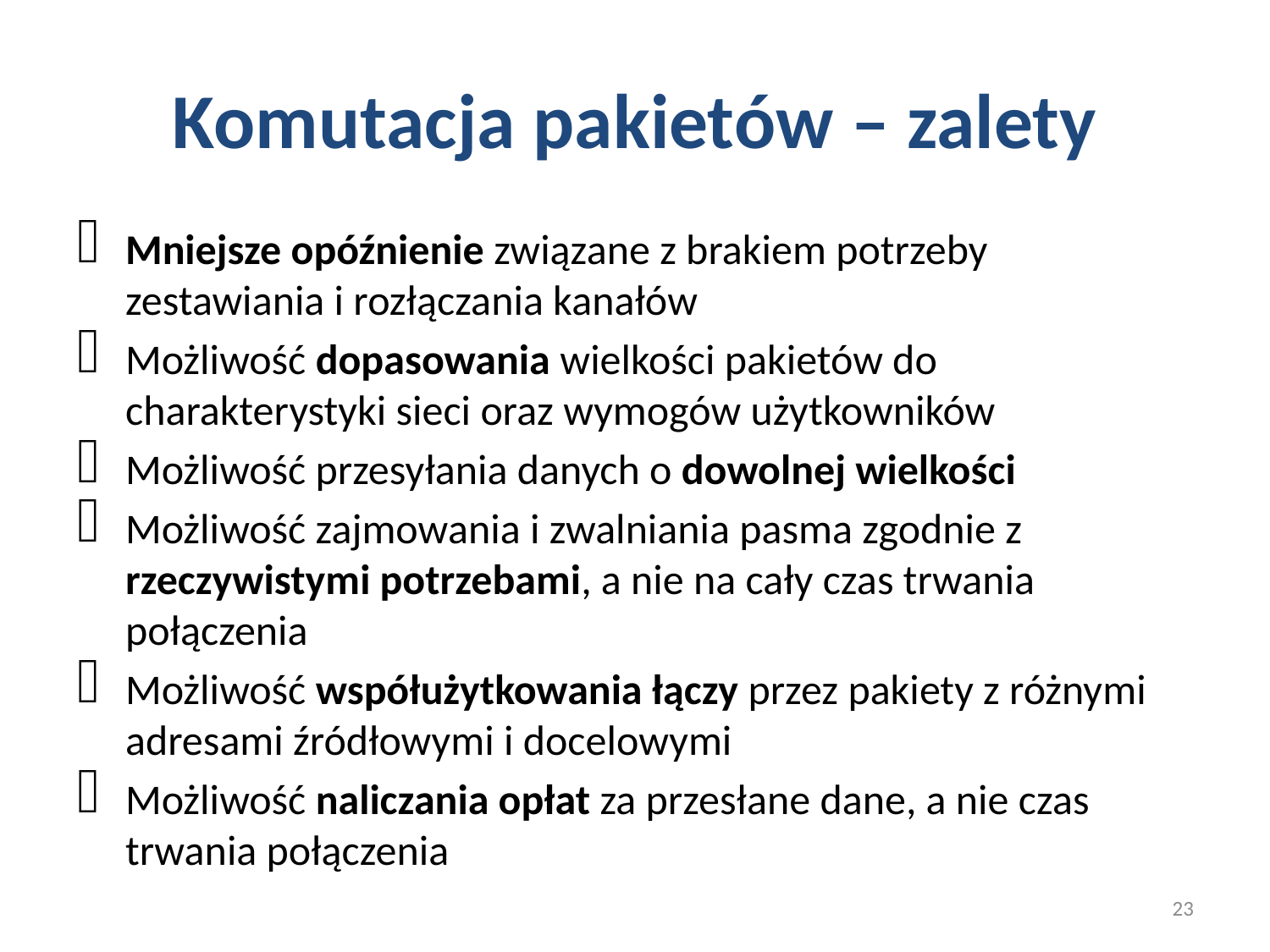

# Komutacja pakietów – zalety
Mniejsze opóźnienie związane z brakiem potrzeby zestawiania i rozłączania kanałów
Możliwość dopasowania wielkości pakietów do charakterystyki sieci oraz wymogów użytkowników
Możliwość przesyłania danych o dowolnej wielkości
Możliwość zajmowania i zwalniania pasma zgodnie z rzeczywistymi potrzebami, a nie na cały czas trwania połączenia
Możliwość współużytkowania łączy przez pakiety z różnymi adresami źródłowymi i docelowymi
Możliwość naliczania opłat za przesłane dane, a nie czas trwania połączenia
23